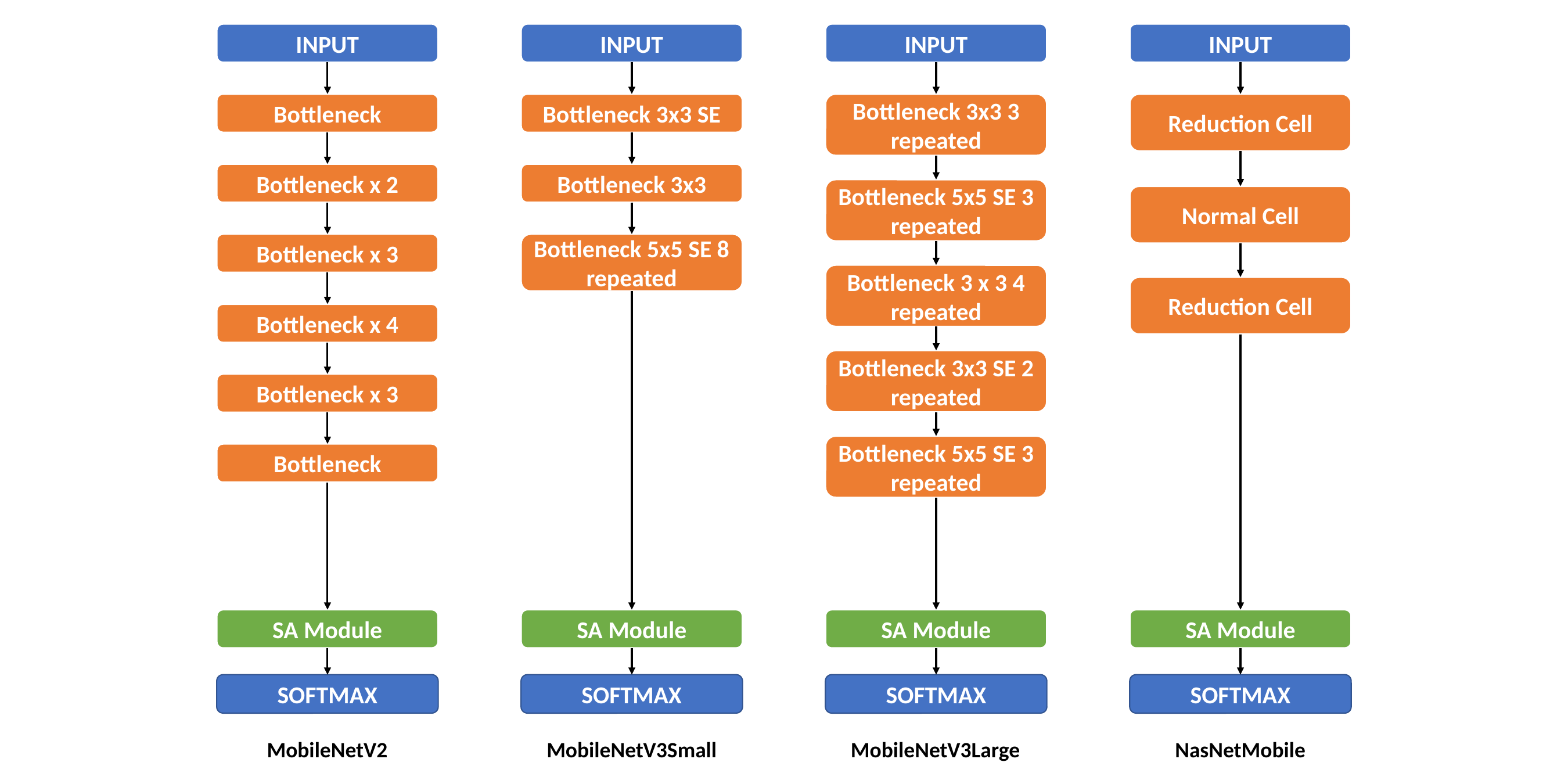

INPUT
Bottleneck
Bottleneck x 2
Bottleneck x 3
Bottleneck x 4
Bottleneck x 3
Bottleneck
SA Module
SOFTMAX
INPUT
Bottleneck 3x3 SE
Bottleneck 3x3
Bottleneck 5x5 SE 8 repeated
SA Module
SOFTMAX
INPUT
Bottleneck 3x3 3 repeated
Bottleneck 5x5 SE 3 repeated
Bottleneck 3 x 3 4 repeated
Bottleneck 3x3 SE 2 repeated
Bottleneck 5x5 SE 3 repeated
SA Module
SOFTMAX
INPUT
Reduction Cell
Normal Cell
Reduction Cell
SA Module
SOFTMAX
MobileNetV2
MobileNetV3Small
MobileNetV3Large
NasNetMobile